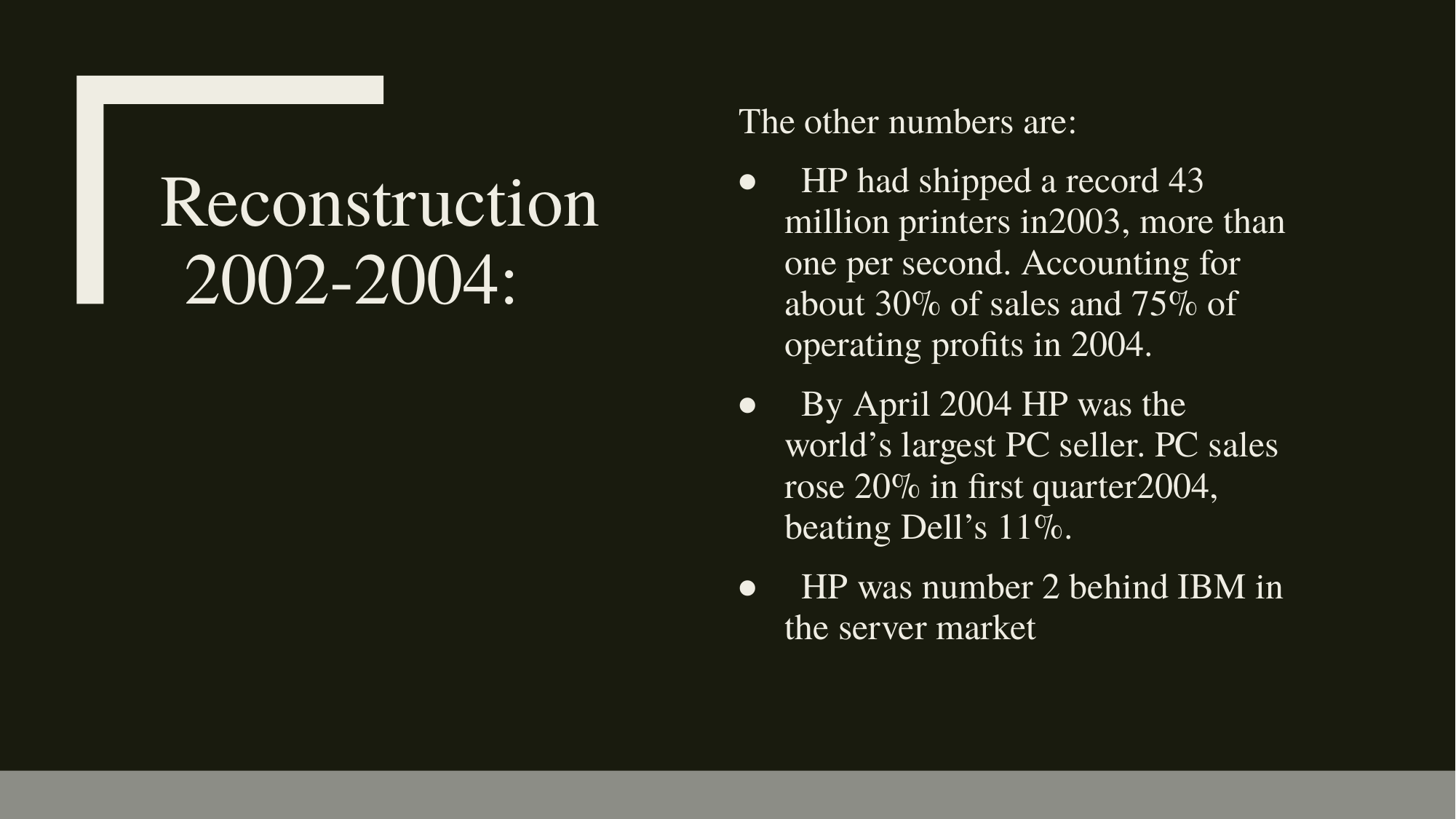

The other numbers are:
⦁    HP had shipped a record 43 million printers in2003, more than one per second. Accounting for about 30% of sales and 75% of operating profits in 2004.
⦁    By April 2004 HP was the world’s largest PC seller. PC sales rose 20% in first quarter2004, beating Dell’s 11%.
⦁    HP was number 2 behind IBM in the server market

# Reconstruction 2002-2004: